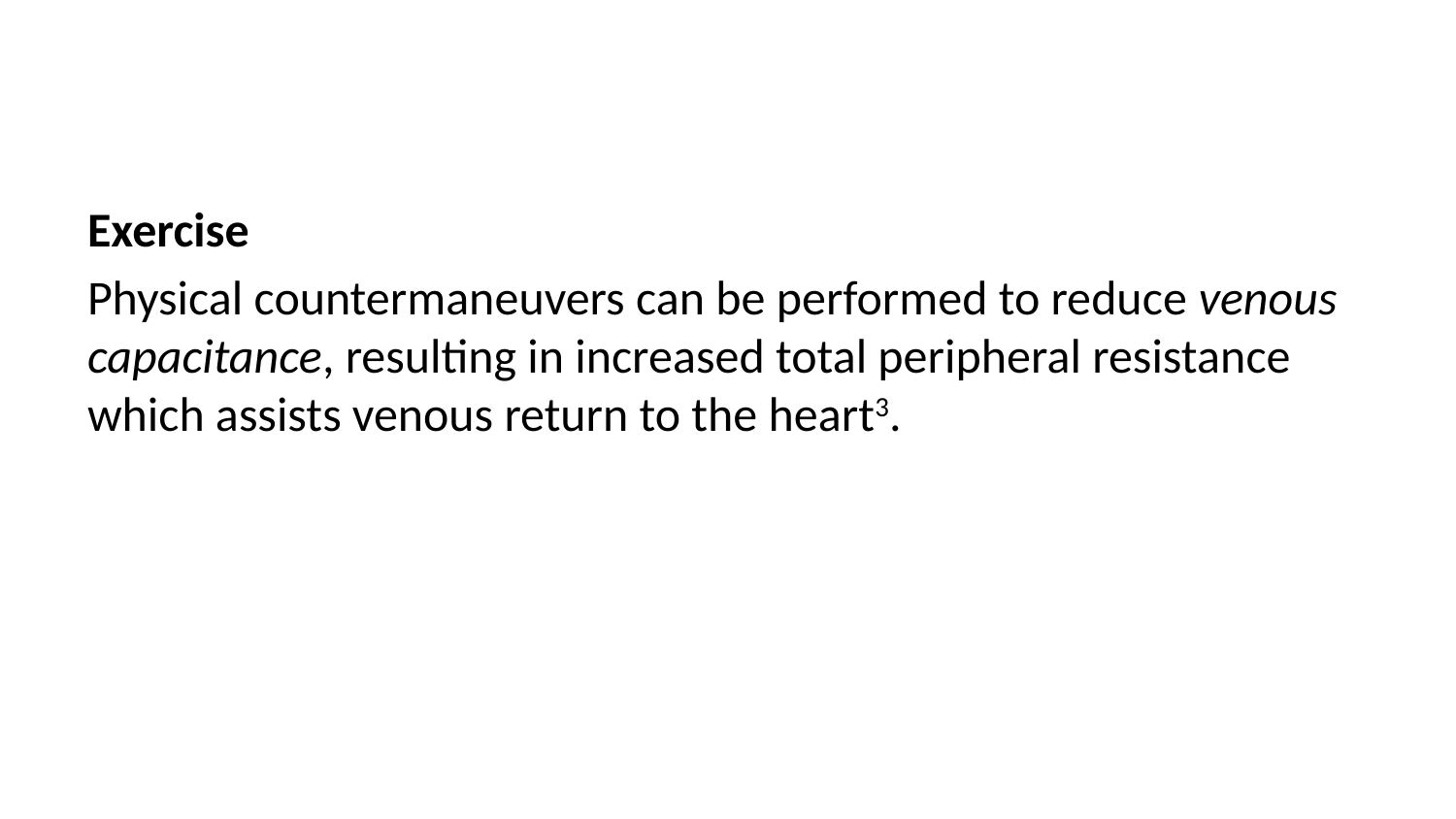

Exercise
Physical countermaneuvers can be performed to reduce venous capacitance, resulting in increased total peripheral resistance which assists venous return to the heart3.